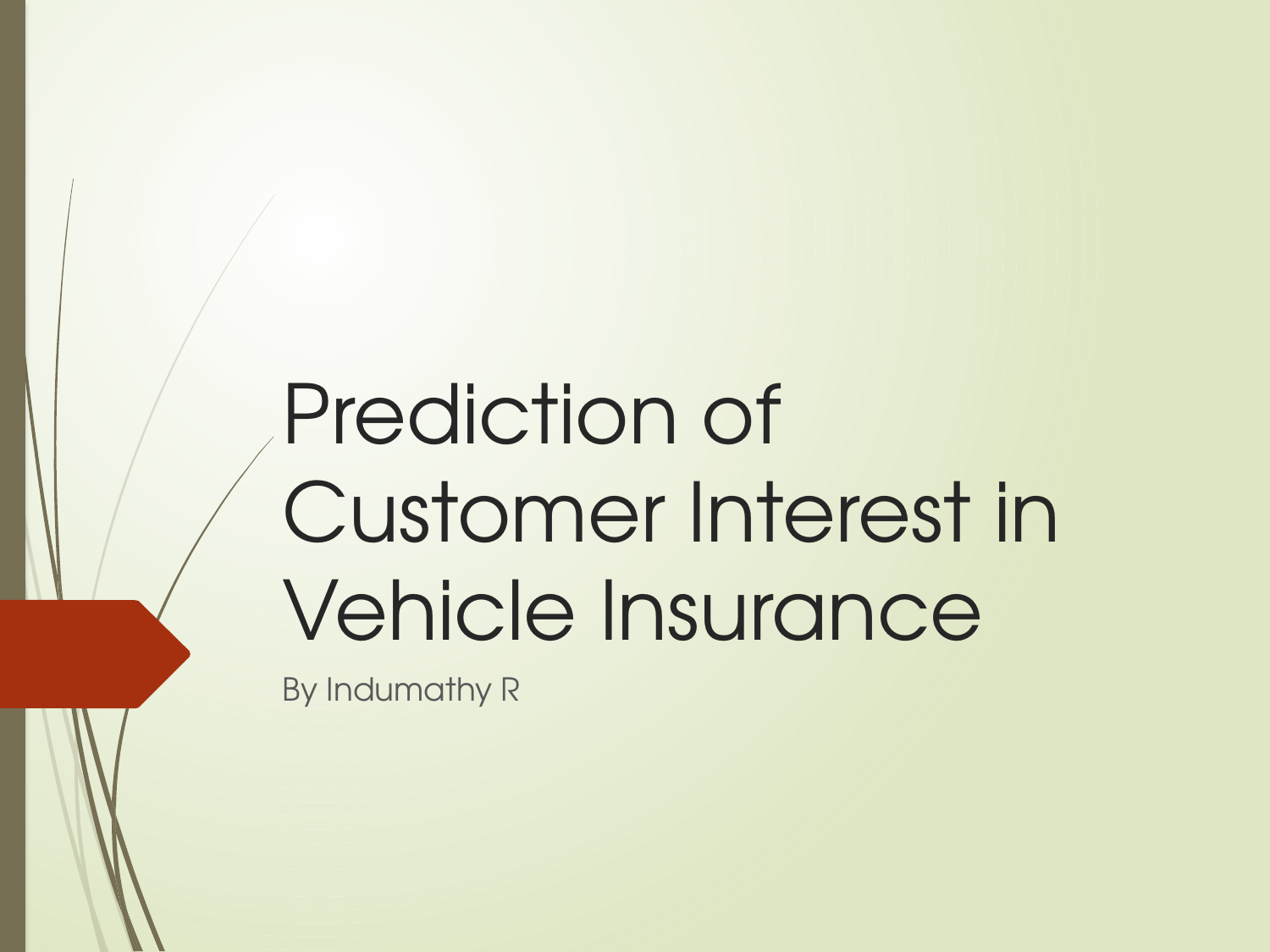

# Prediction of Customer Interest in Vehicle Insurance
By Indumathy R